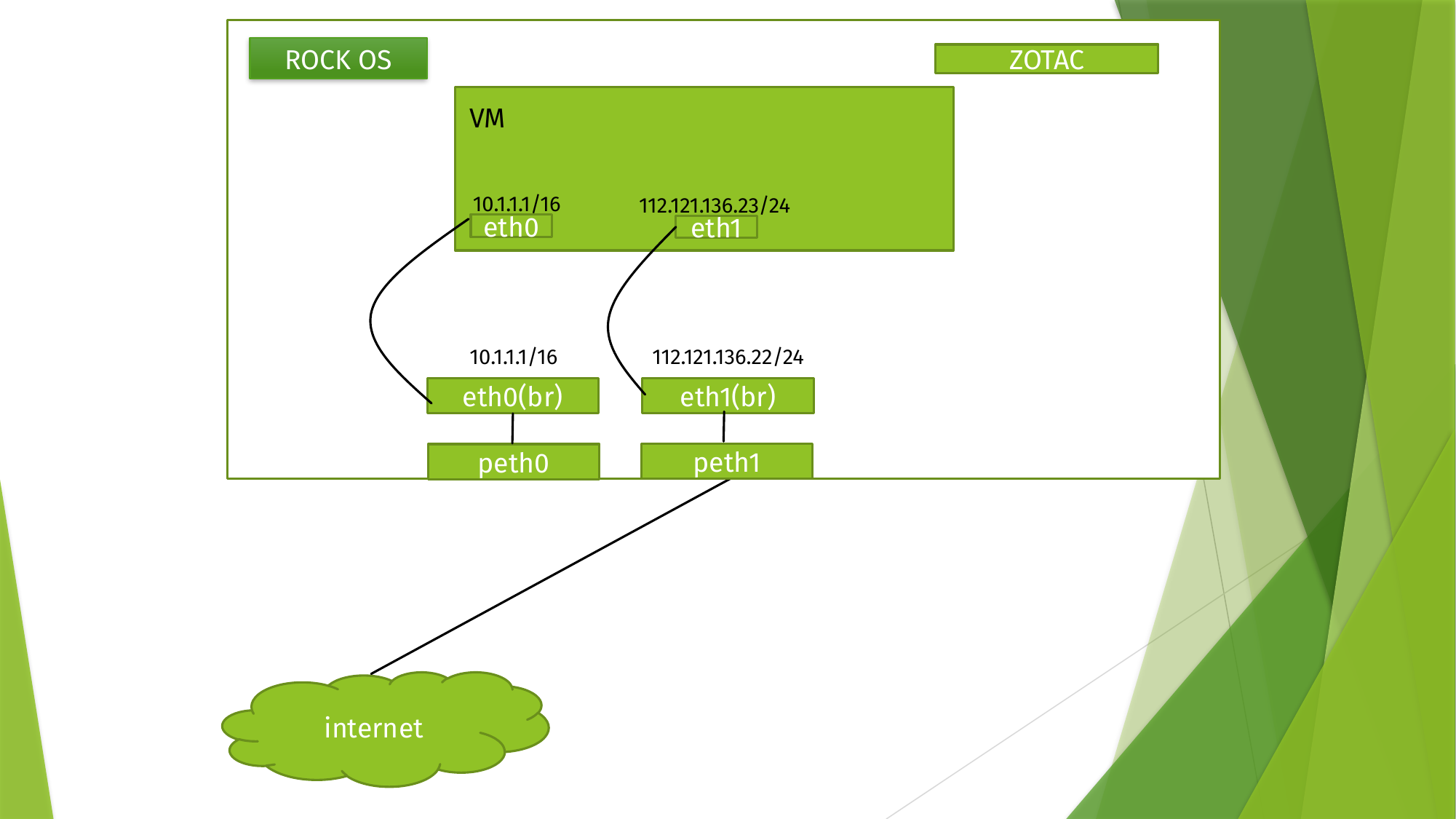

ROCK OS
ZOTAC
10.1.1.1/16
112.121.136.22/24
eth0(br)
eth1(br)
peth1
peth0

internet

VM
10.1.1.1/16
112.121.136.23/24
eth0
eth1